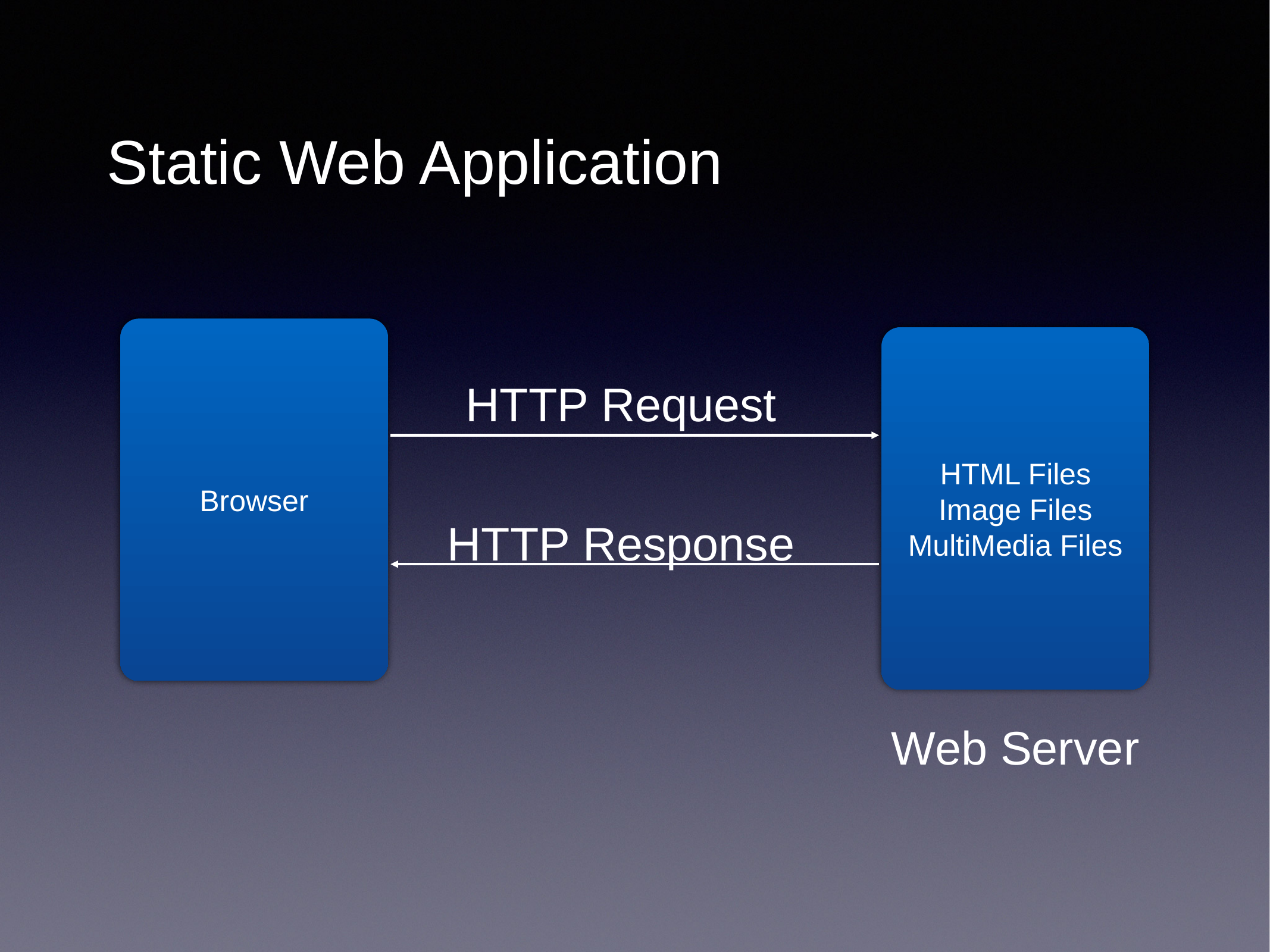

Static Web Application
Browser
HTML Files
Image Files
MultiMedia Files
HTTP Request

HTTP Response

Web Server